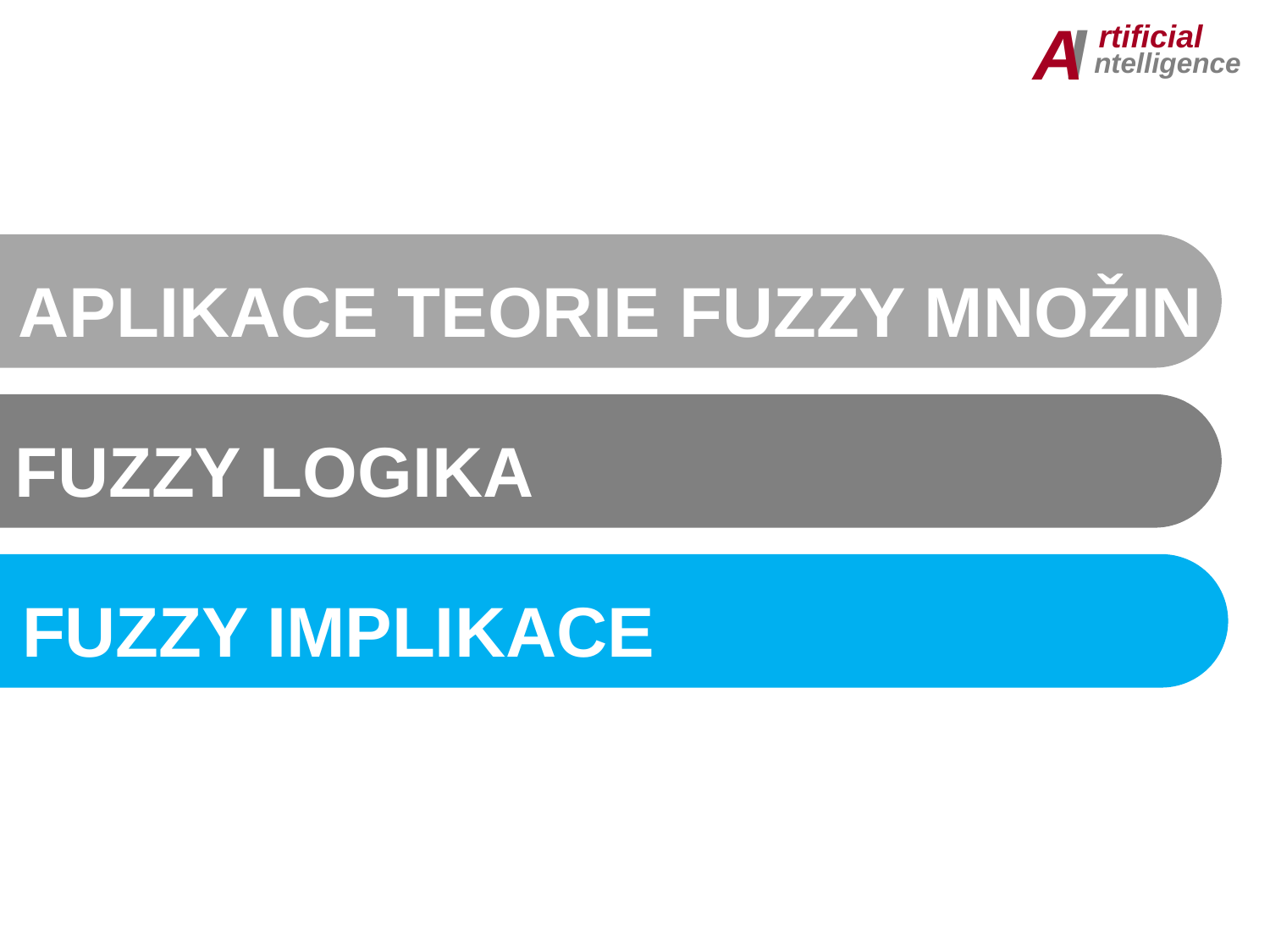

I
A
rtificial
ntelligence

Aplikace teorie fuzzy množin

Fuzzy logika

Fuzzy implikace